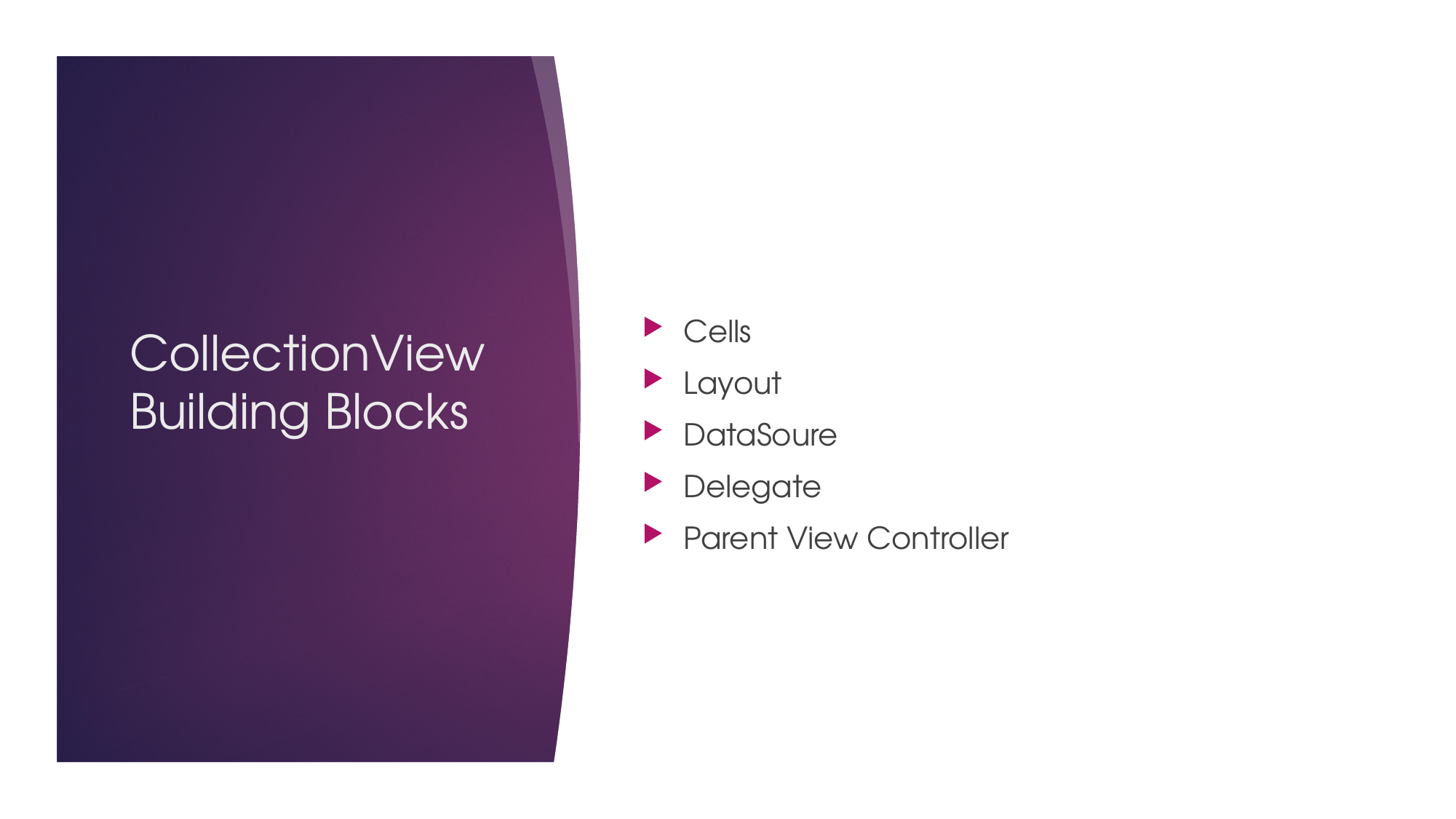

Cells
Layout
DataSoure
Delegate
Parent View Controller
# CollectionView Building Blocks